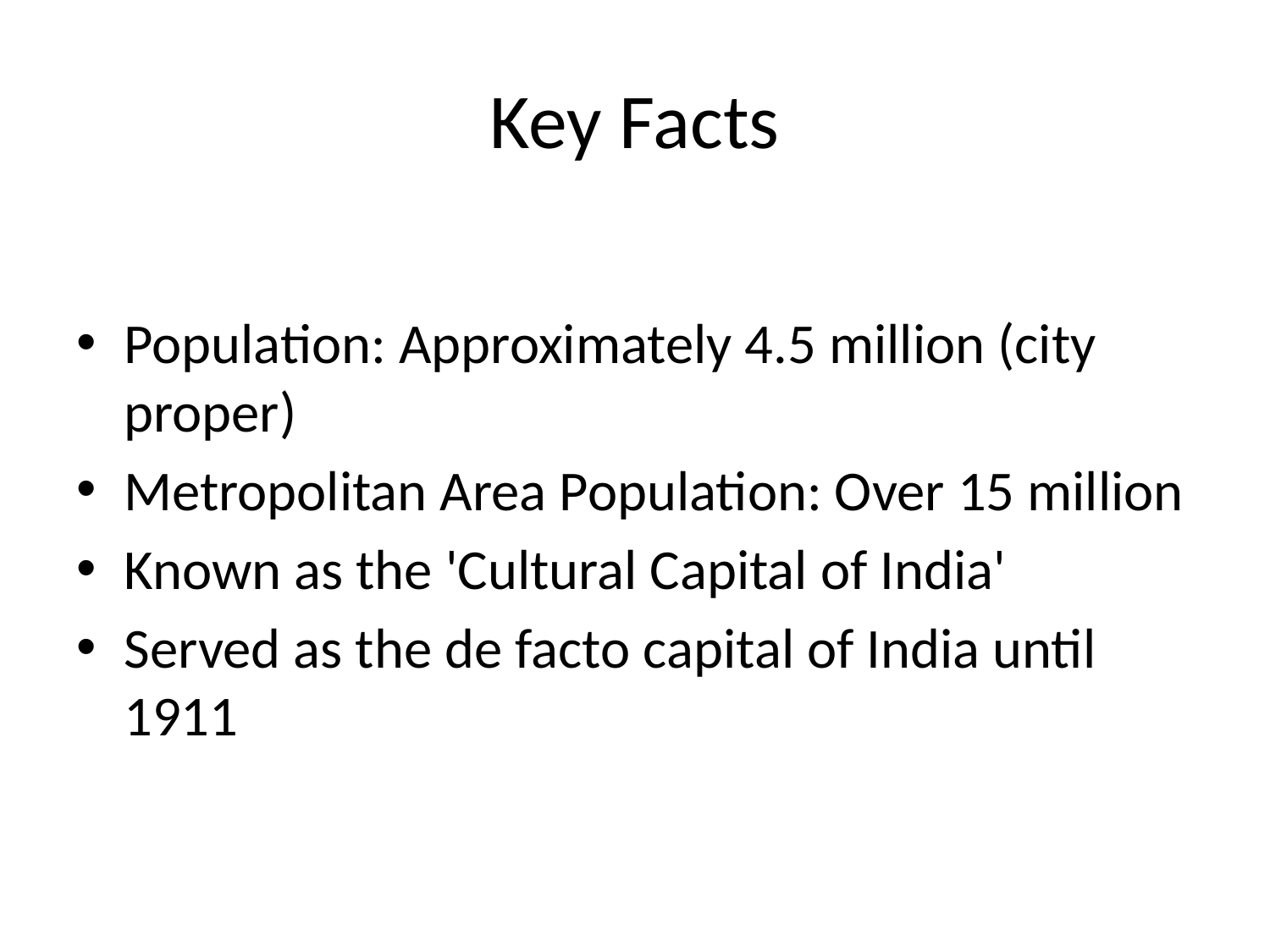

# Key Facts

Population: Approximately 4.5 million (city proper)
Metropolitan Area Population: Over 15 million
Known as the 'Cultural Capital of India'
Served as the de facto capital of India until 1911